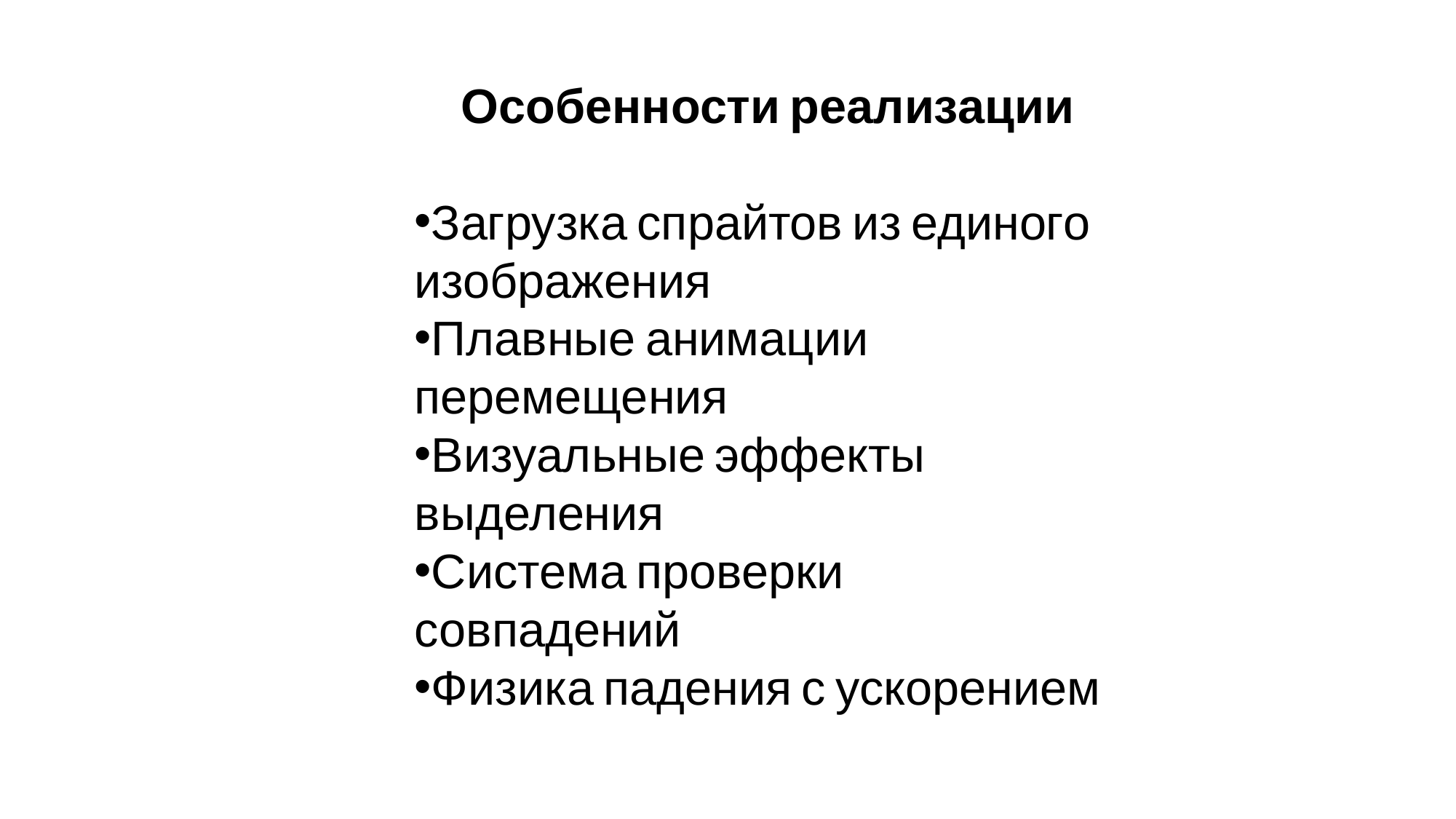

Особенности реализации

Загрузка спрайтов из единого изображения
Плавные анимации перемещения
Визуальные эффекты выделения
Система проверки совпадений
Физика падения с ускорением